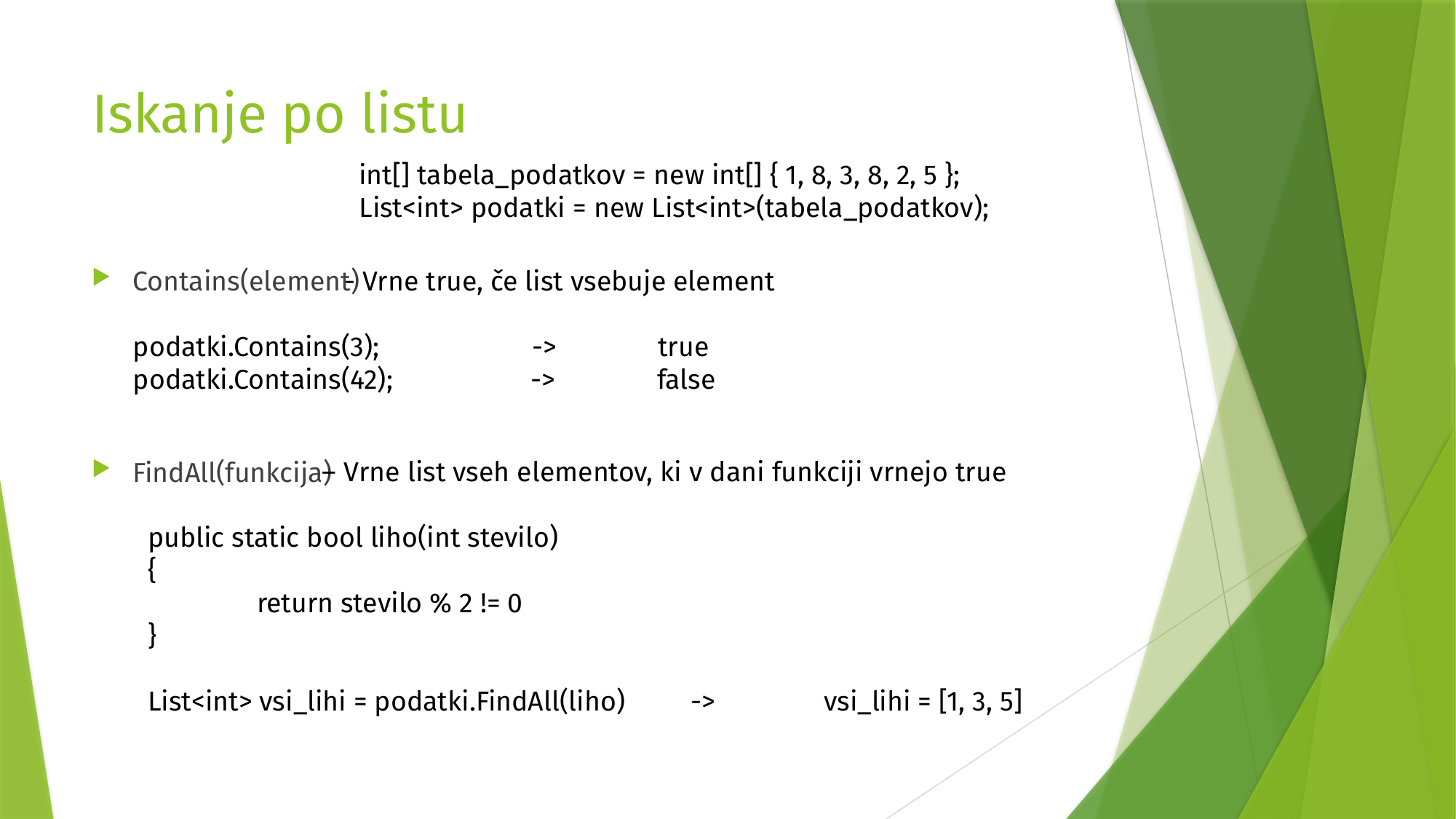

# Iskanje po listu
int[] tabela_podatkov = new int[] { 1, 8, 3, 8, 2, 5 };
List<int> podatki = new List<int>(tabela_podatkov);

Contains(element)

FindAll(funkcija)
                             - Vrne true, če list vsebuje element

podatki.Contains(3);                     ->              true
podatki.Contains(42);                   ->              false

                        – Vrne list vseh elementov, ki v dani funkciji vrnejo true

public static bool liho(int stevilo)
{
	return stevilo % 2 != 0
}

List<int> vsi_lihi = podatki.FindAll(liho)         ->               vsi_lihi = [1, 3, 5]